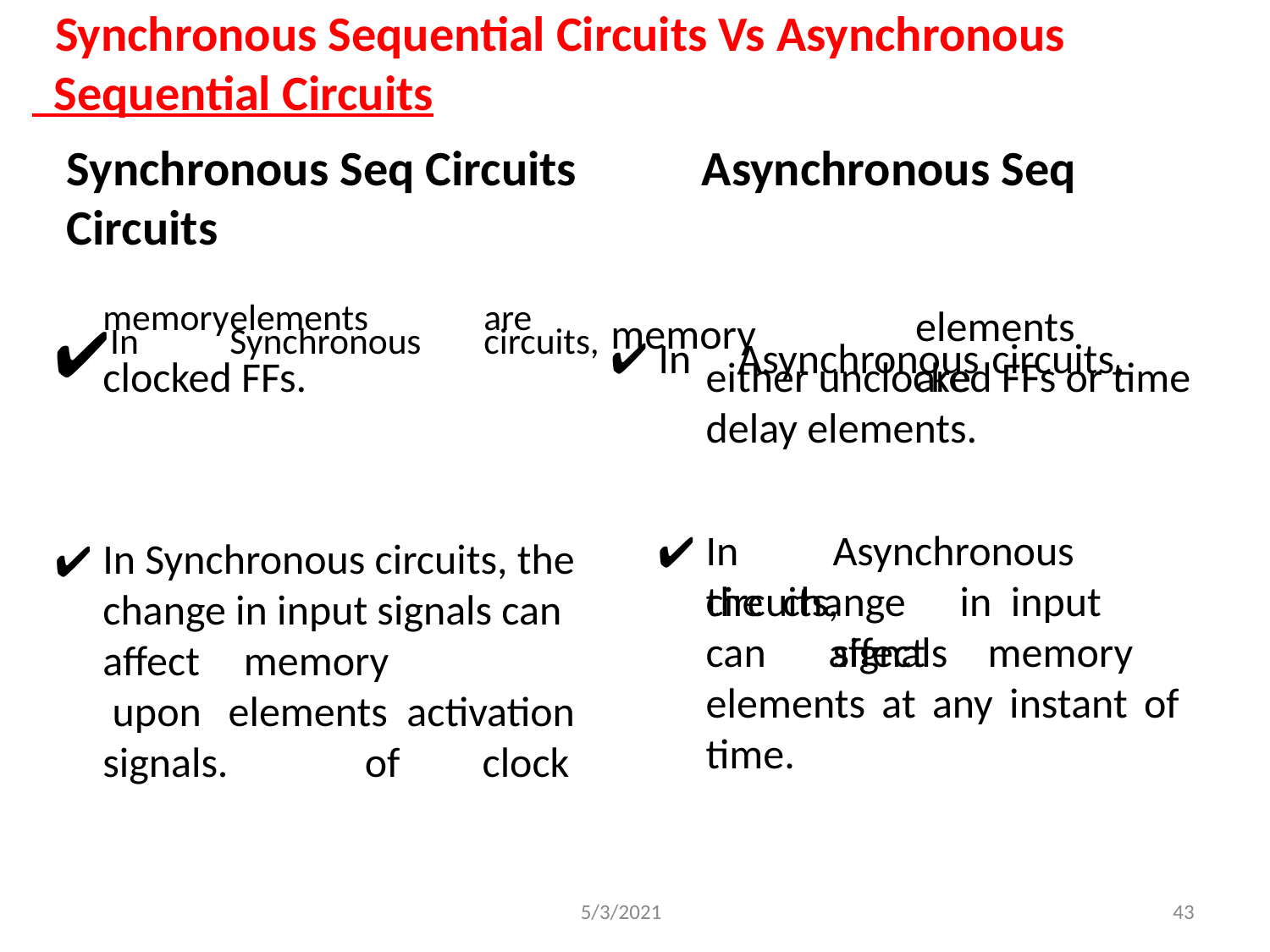

# Synchronous Sequential Circuits Vs Asynchronous
  Sequential Circuits
Synchronous Seq Circuits	Asynchronous Seq Circuits

In	Synchronous	circuits,	✔ In	Asynchronous	circuits,
memory	elements	are	memory  clocked FFs.
elements	are
either unclocked FFs or time
delay elements.
In	Asynchronous	circuits,
In Synchronous circuits, the  change in input signals can
the  change	in  input	signals
can affect memory  elements at any instant of  time.
affect  upon
memory	elements  activation	 of	clock
signals.
5/3/2021
43